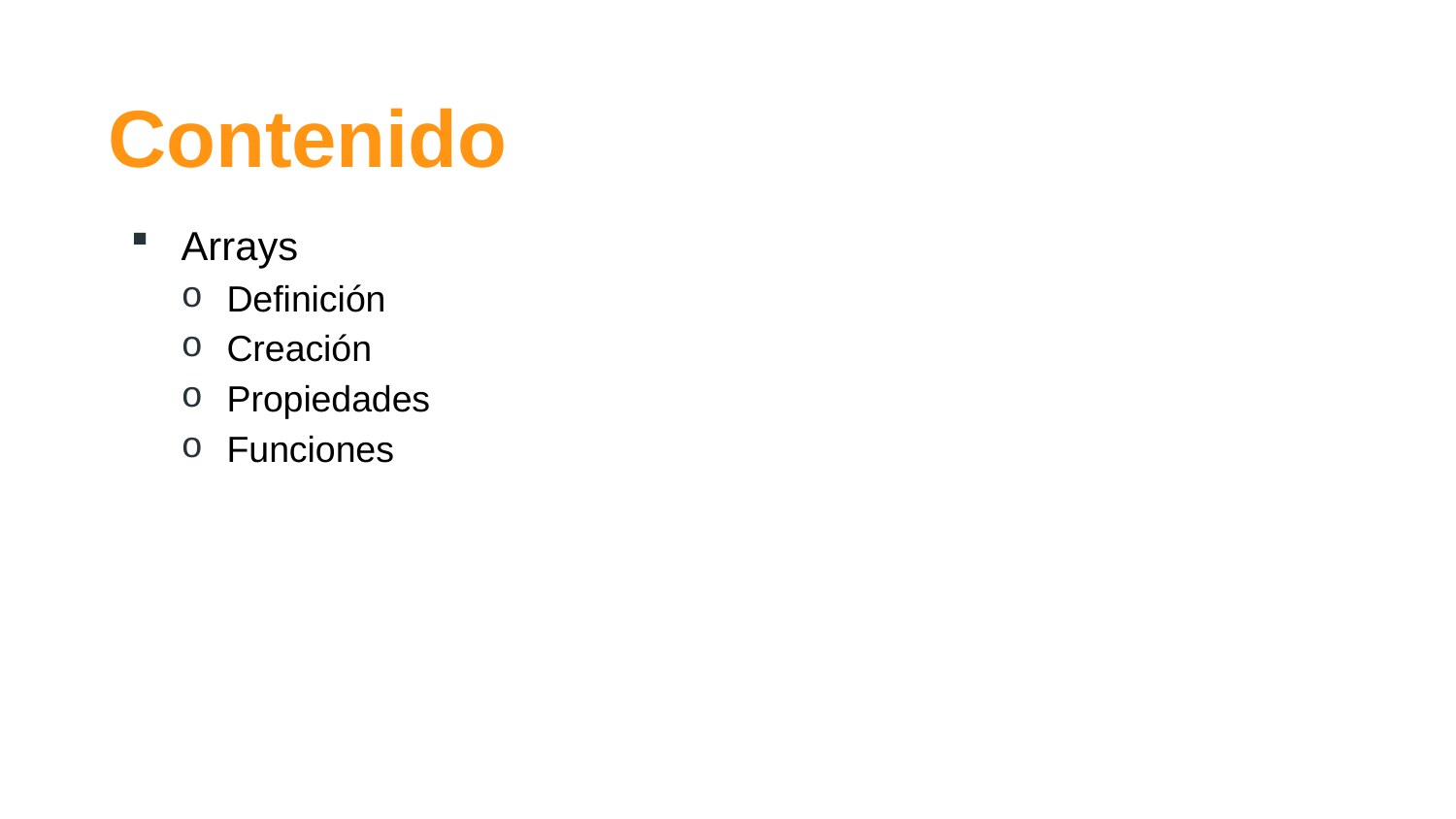

# Contenido
Arrays
Definición
Creación
Propiedades
Funciones